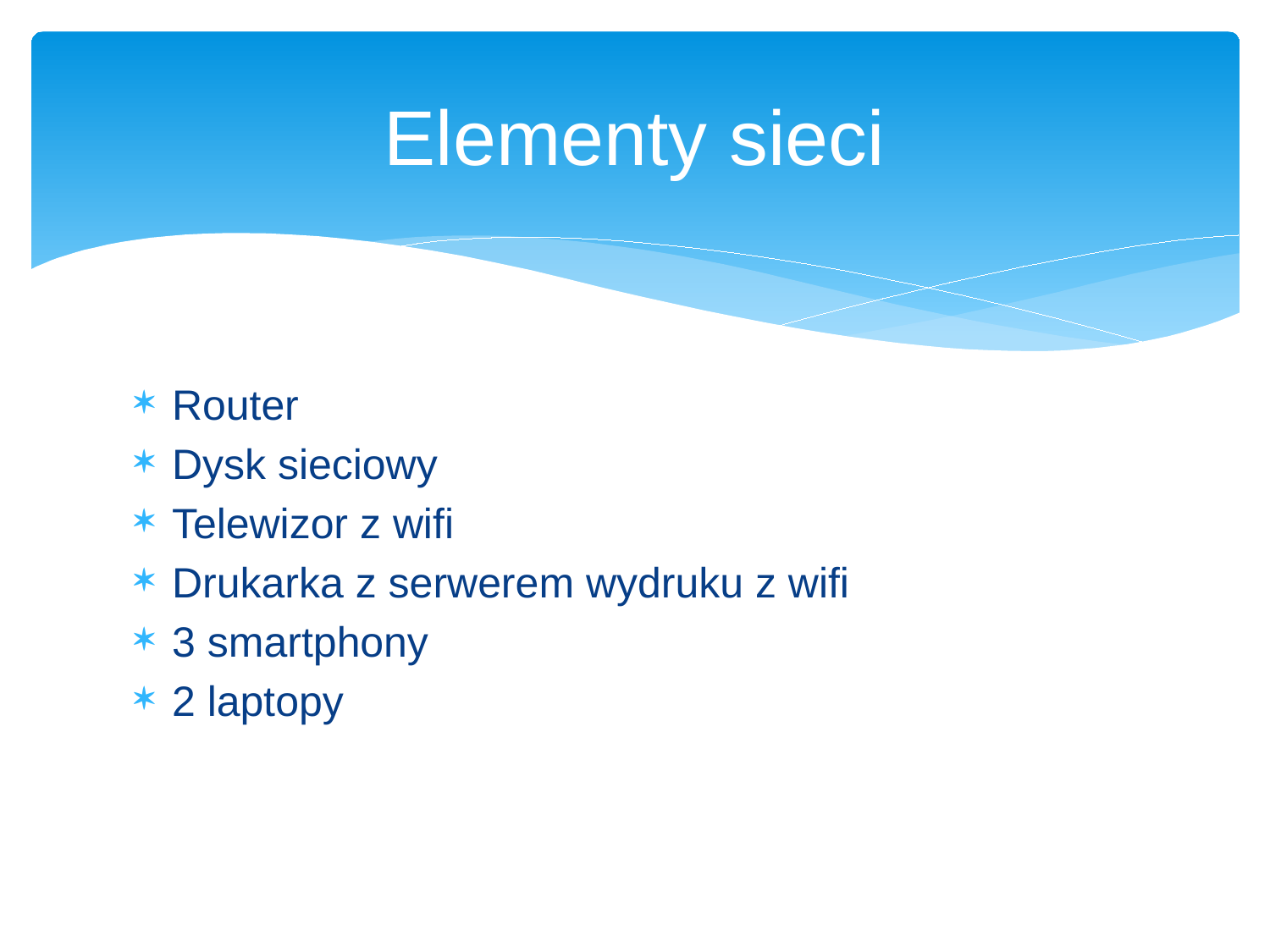

# Elementy sieci
Router
Dysk sieciowy
Telewizor z wifi
Drukarka z serwerem wydruku z wifi
3 smartphony
2 laptopy